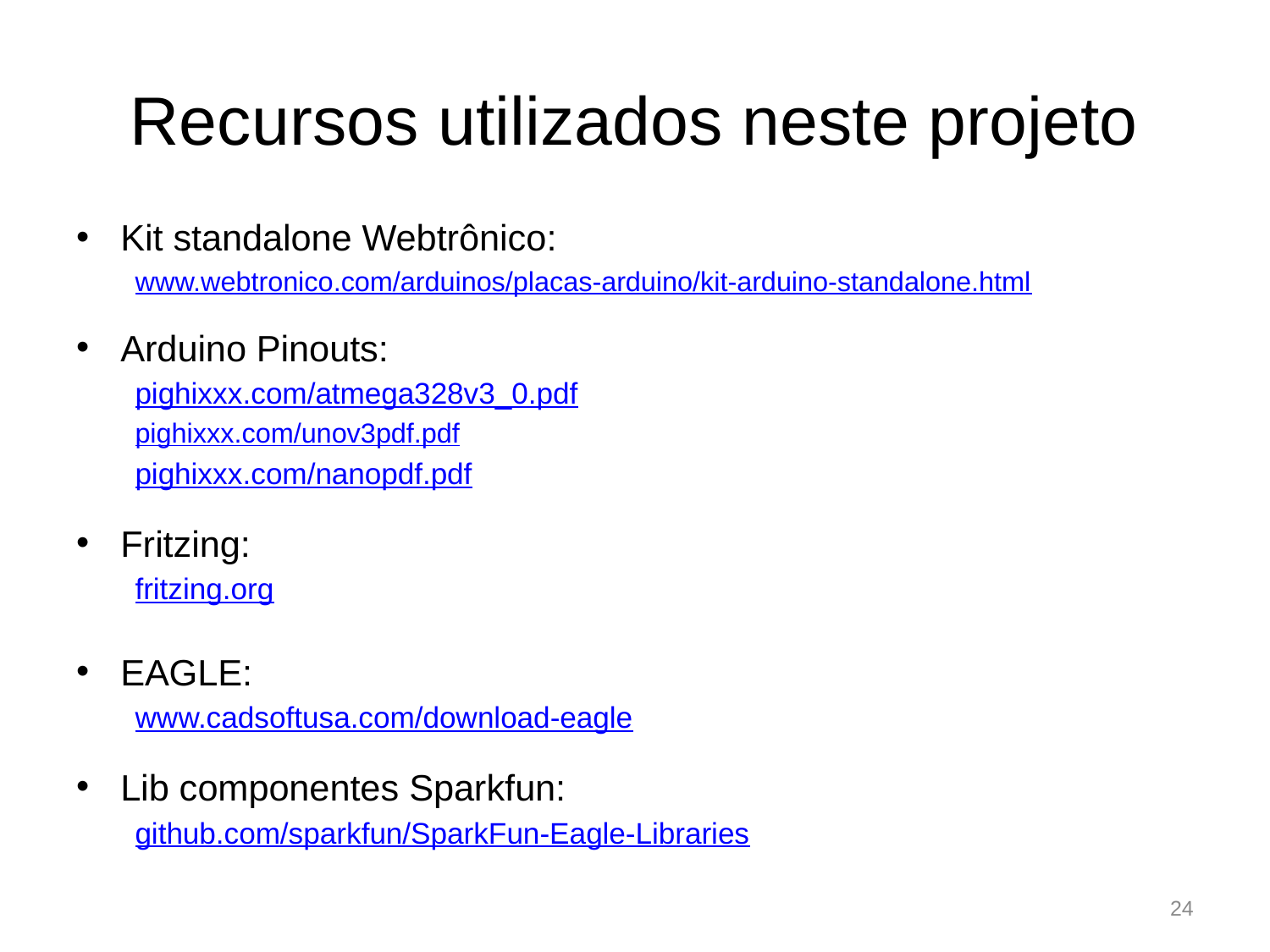

# Recursos utilizados neste projeto
Kit standalone Webtrônico:
www.webtronico.com/arduinos/placas-arduino/kit-arduino-standalone.html

Arduino Pinouts:
pighixxx.com/atmega328v3_0.pdf
pighixxx.com/unov3pdf.pdf
pighixxx.com/nanopdf.pdf

Fritzing:
fritzing.org

EAGLE:
www.cadsoftusa.com/download-eagle

Lib componentes Sparkfun:
github.com/sparkfun/SparkFun-Eagle-Libraries

24